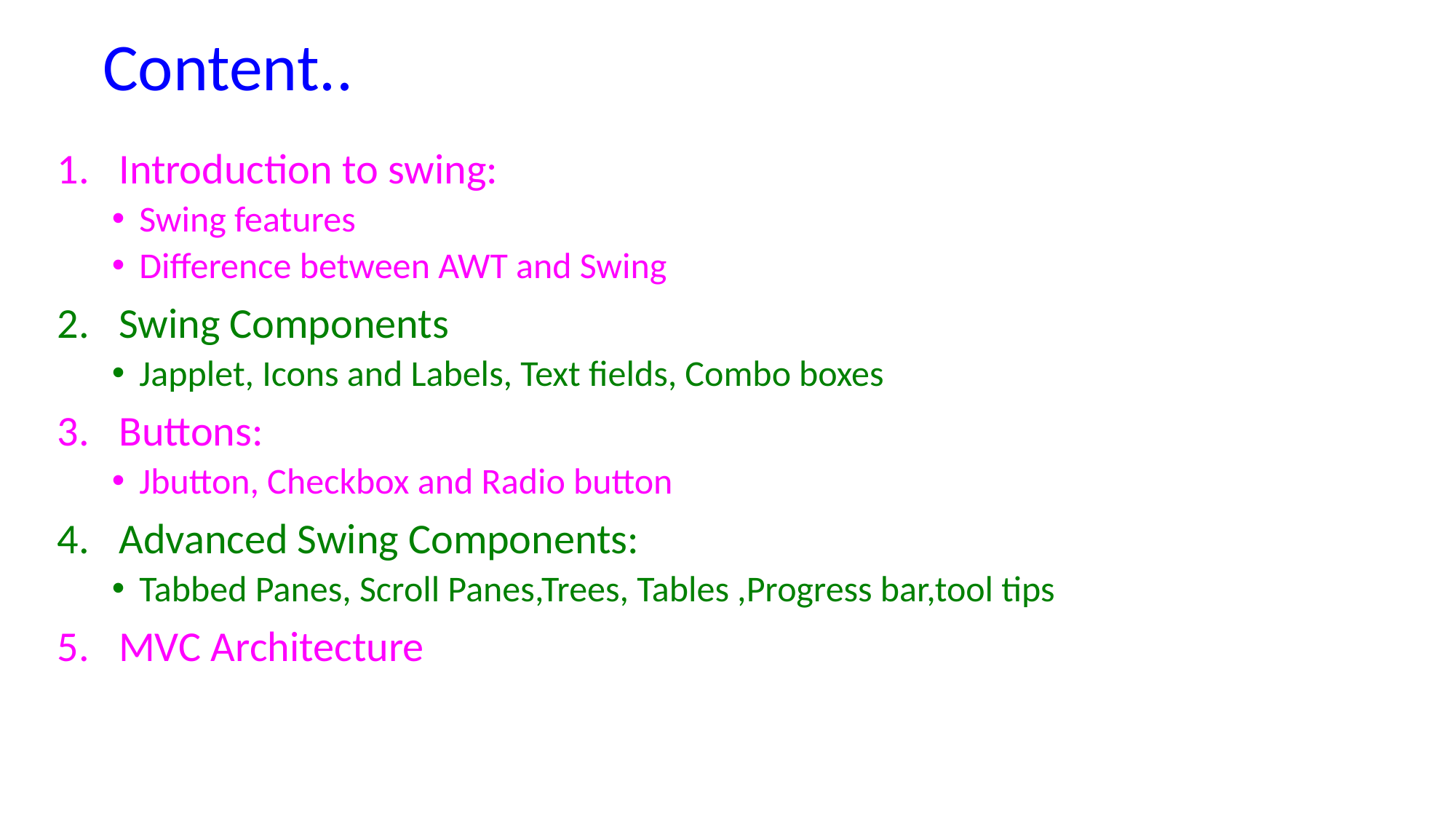

# Content..
Introduction to swing:
Swing features
Difference between AWT and Swing
Swing Components
Japplet, Icons and Labels, Text fields, Combo boxes
Buttons:
Jbutton, Checkbox and Radio button
Advanced Swing Components:
Tabbed Panes, Scroll Panes,Trees, Tables ,Progress bar,tool tips
MVC Architecture